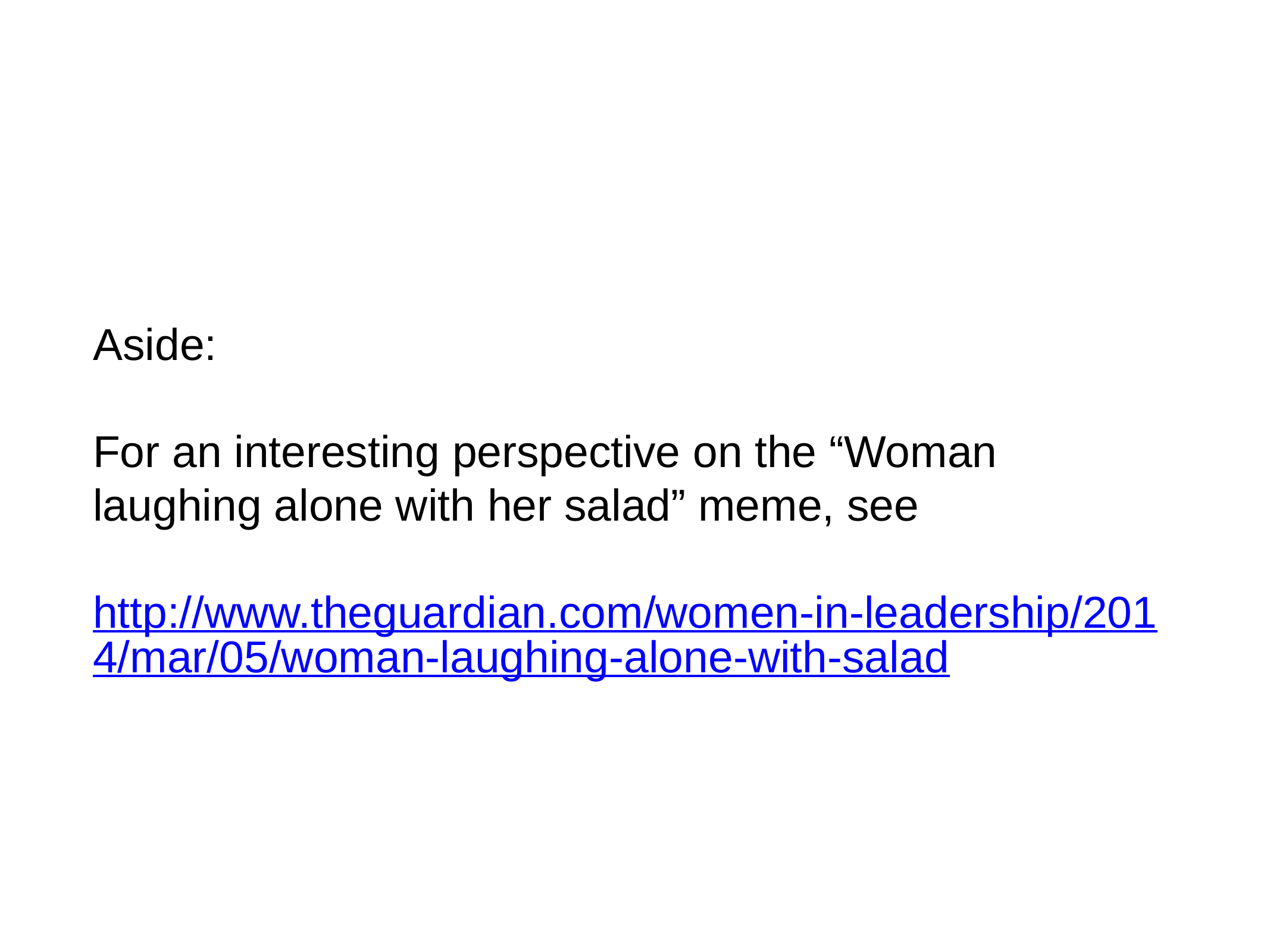

Aside:
For an interesting perspective on the “Woman laughing alone with her salad” meme, see
http://www.theguardian.com/women-in-leadership/2014/mar/05/woman-laughing-alone-with-salad
31